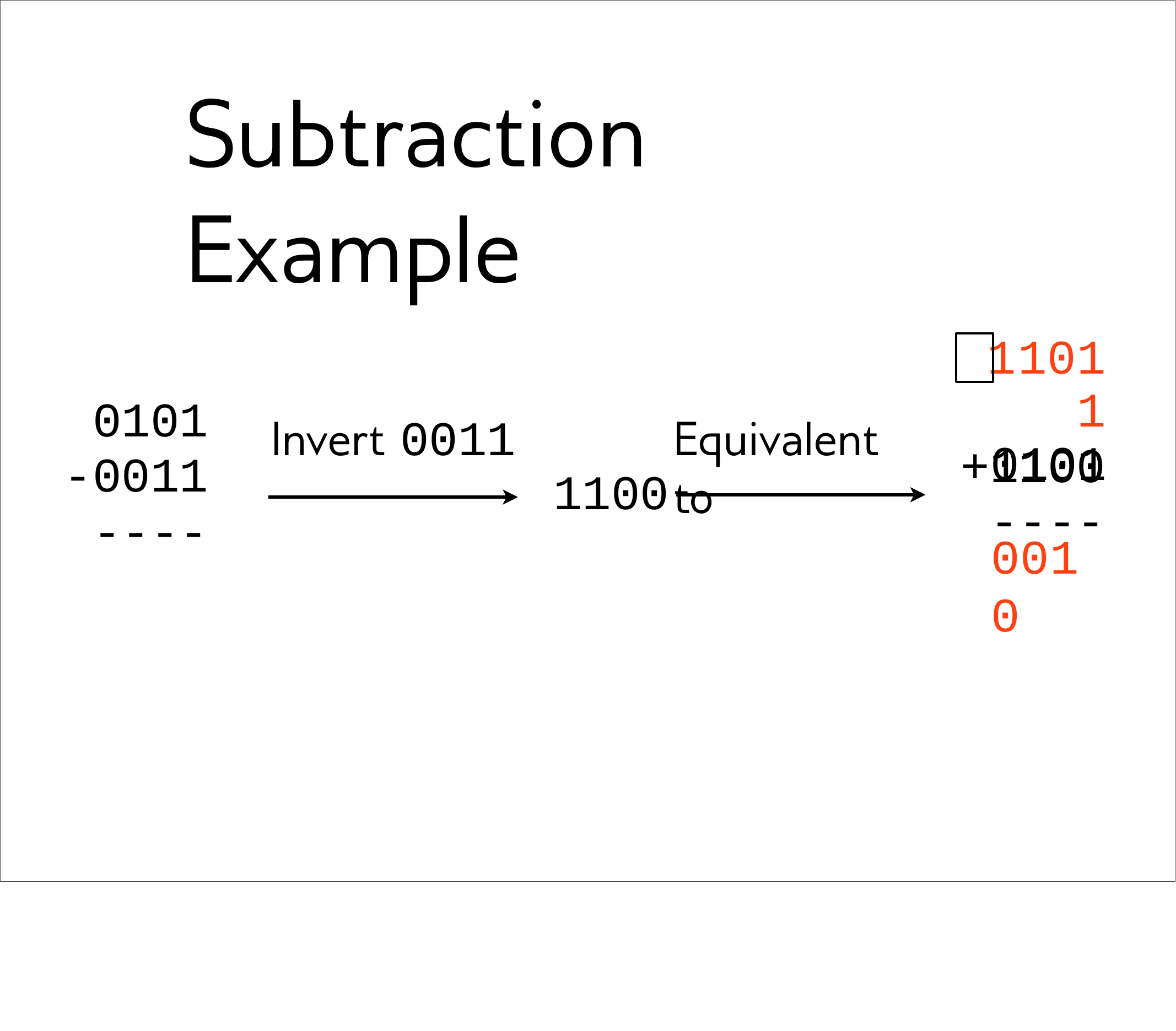

# Subtraction Example
11011
0101

0101
-0011
----
Invert 0011
Equivalent to
+1100
1100

----

0010